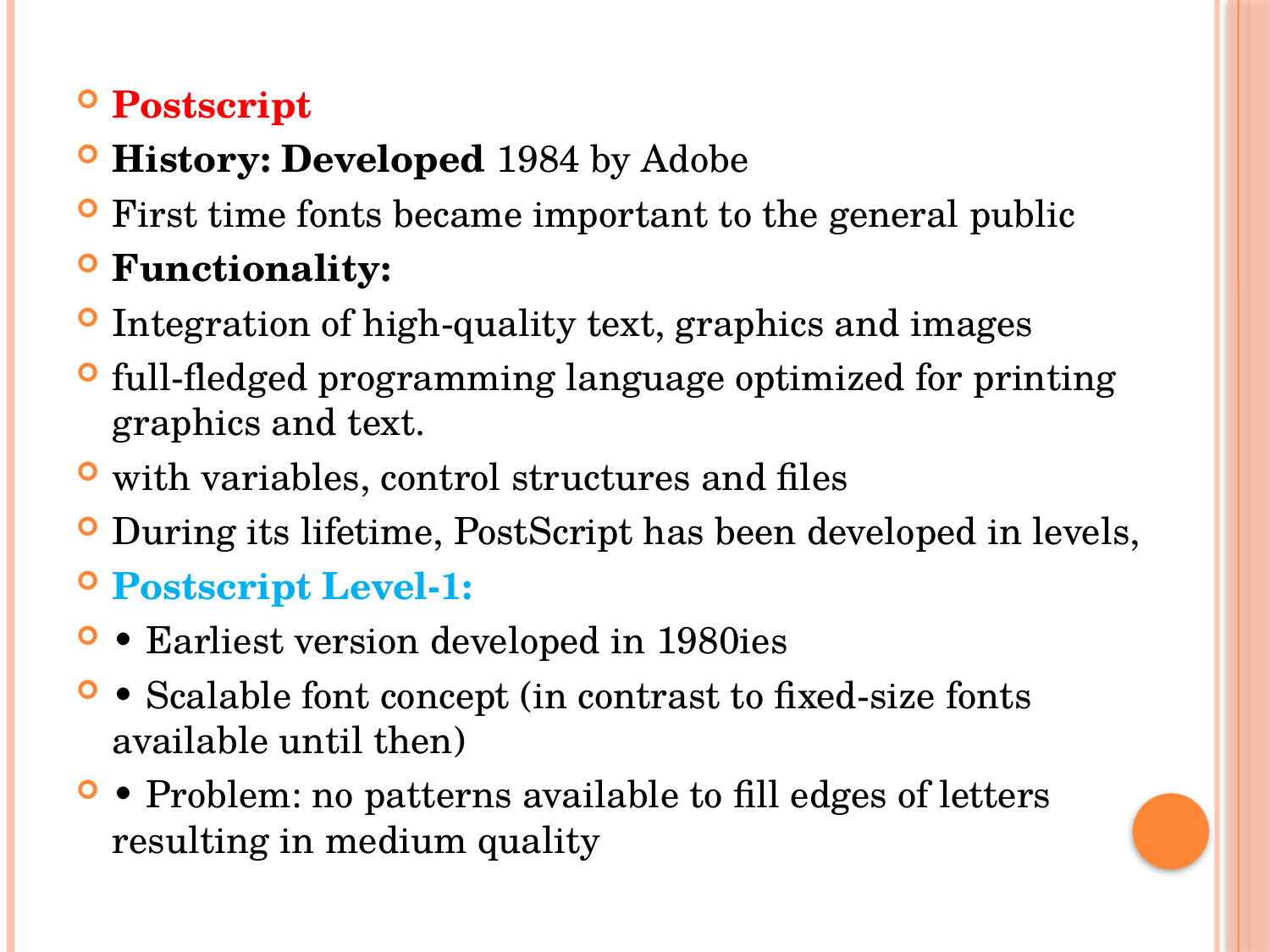

Postscript
History: Developed 1984 by Adobe
First time fonts became important to the general public
Functionality:
Integration of high-quality text, graphics and images
full-fledged programming language optimized for printing graphics and text.
with variables, control structures and files
During its lifetime, PostScript has been developed in levels,
Postscript Level-1:
• Earliest version developed in 1980ies
• Scalable font concept (in contrast to fixed-size fonts available until then)
• Problem: no patterns available to fill edges of letters resulting in medium quality